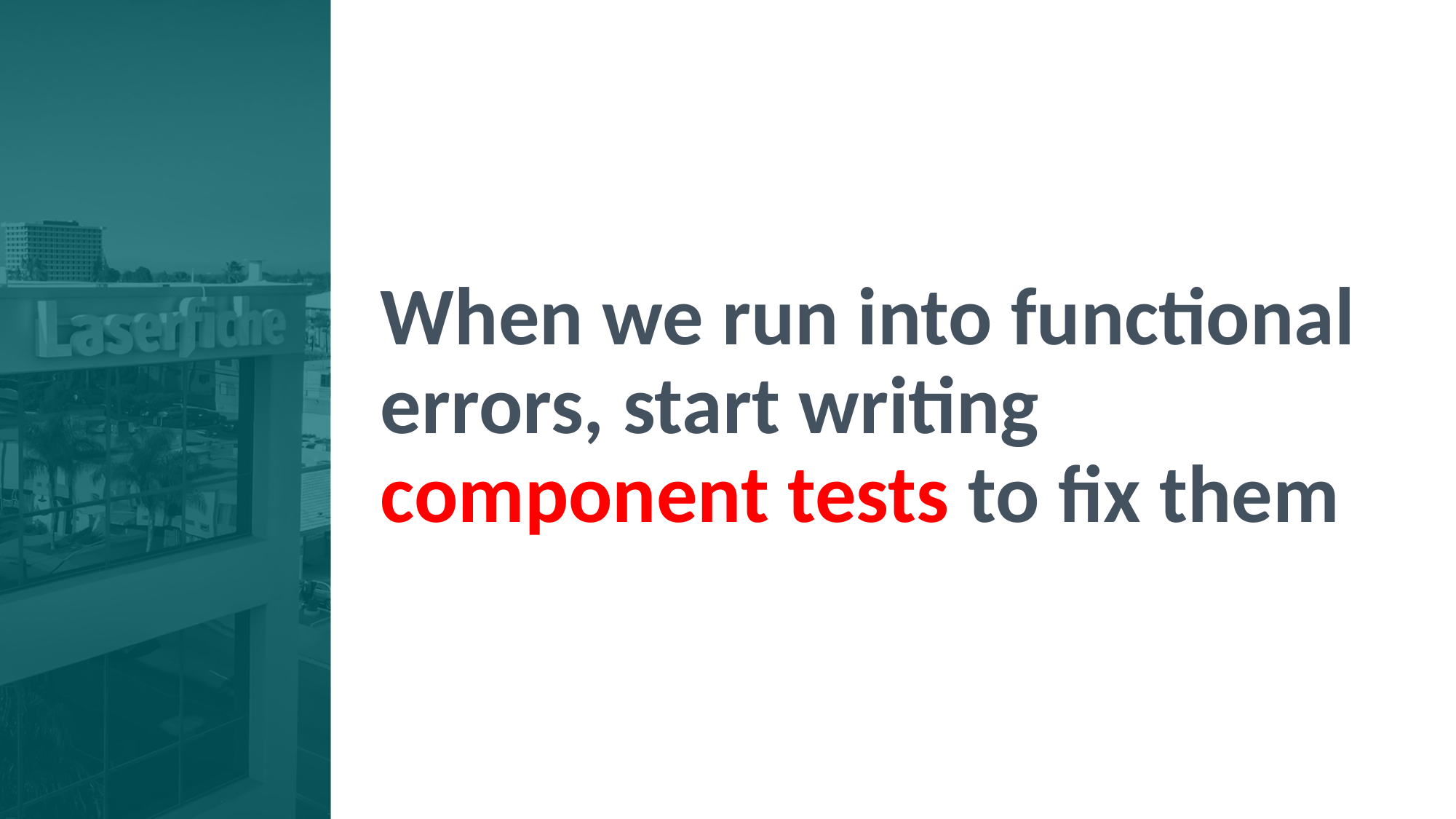

When we run into functional errors, start writing component tests to fix them